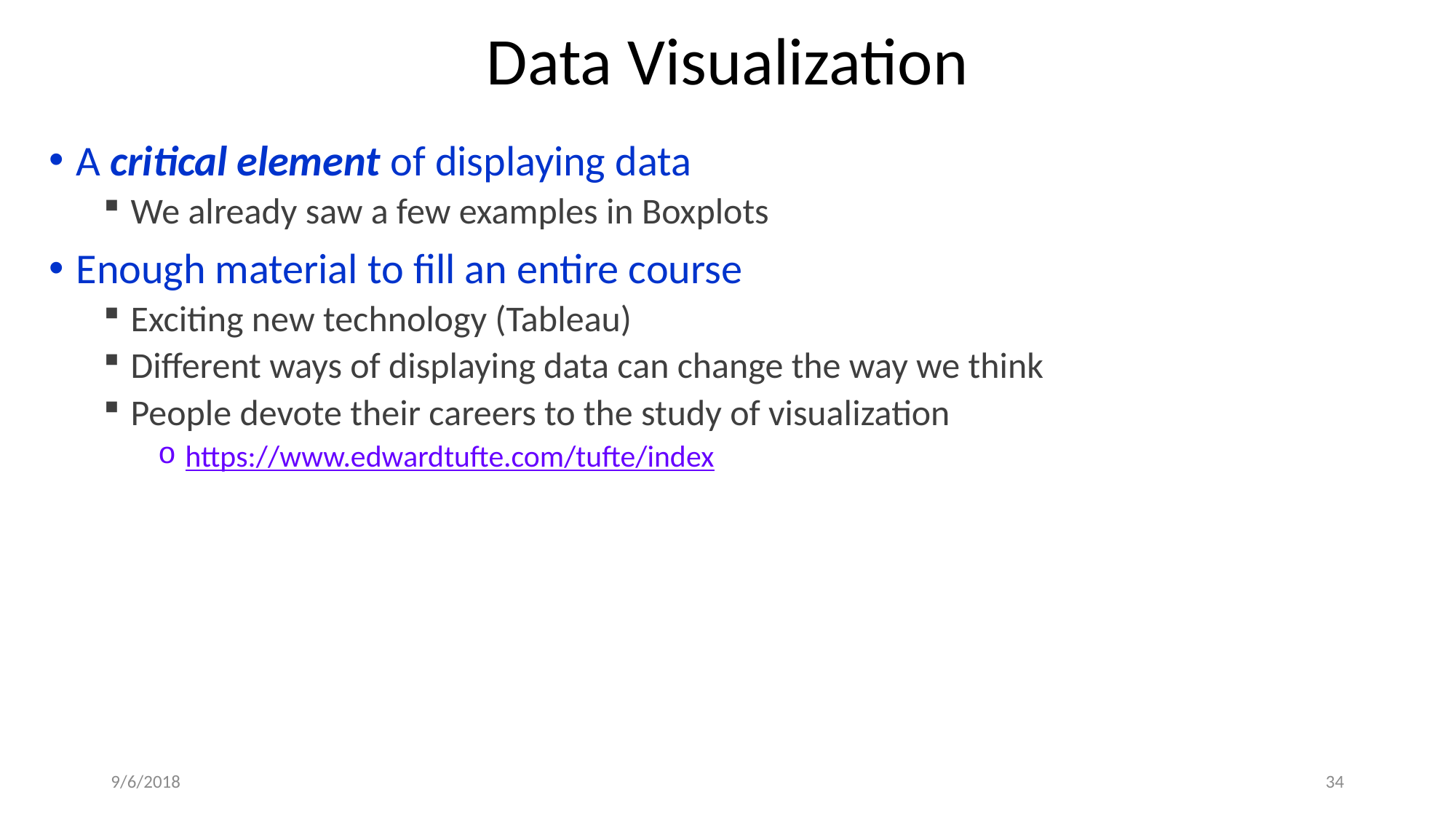

# Data Visualization
A critical element of displaying data
We already saw a few examples in Boxplots
Enough material to fill an entire course
Exciting new technology (Tableau)
Different ways of displaying data can change the way we think
People devote their careers to the study of visualization
https://www.edwardtufte.com/tufte/index
9/6/2018
34